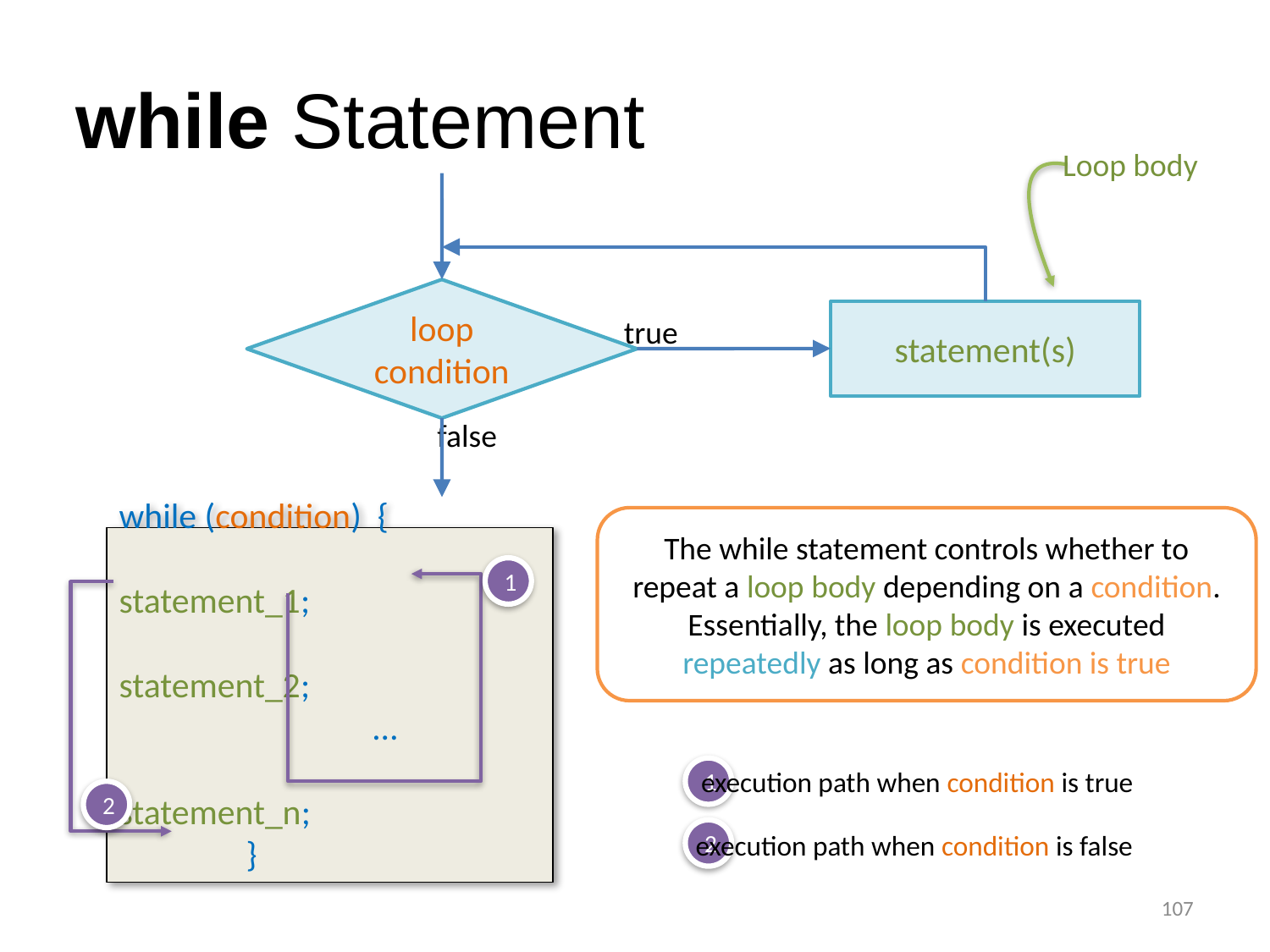

while Statement
Loop body

loop condition
statement(s)
true

false

The while statement controls whether to repeat a loop body depending on a condition.
Essentially, the loop body is executed repeatedly as long as condition is true
while (condition)  {
		statement_1;
 		statement_2;
		…
 		statement_n;
	}

1

1
execution path when condition is true
2
2
execution path when condition is false
107